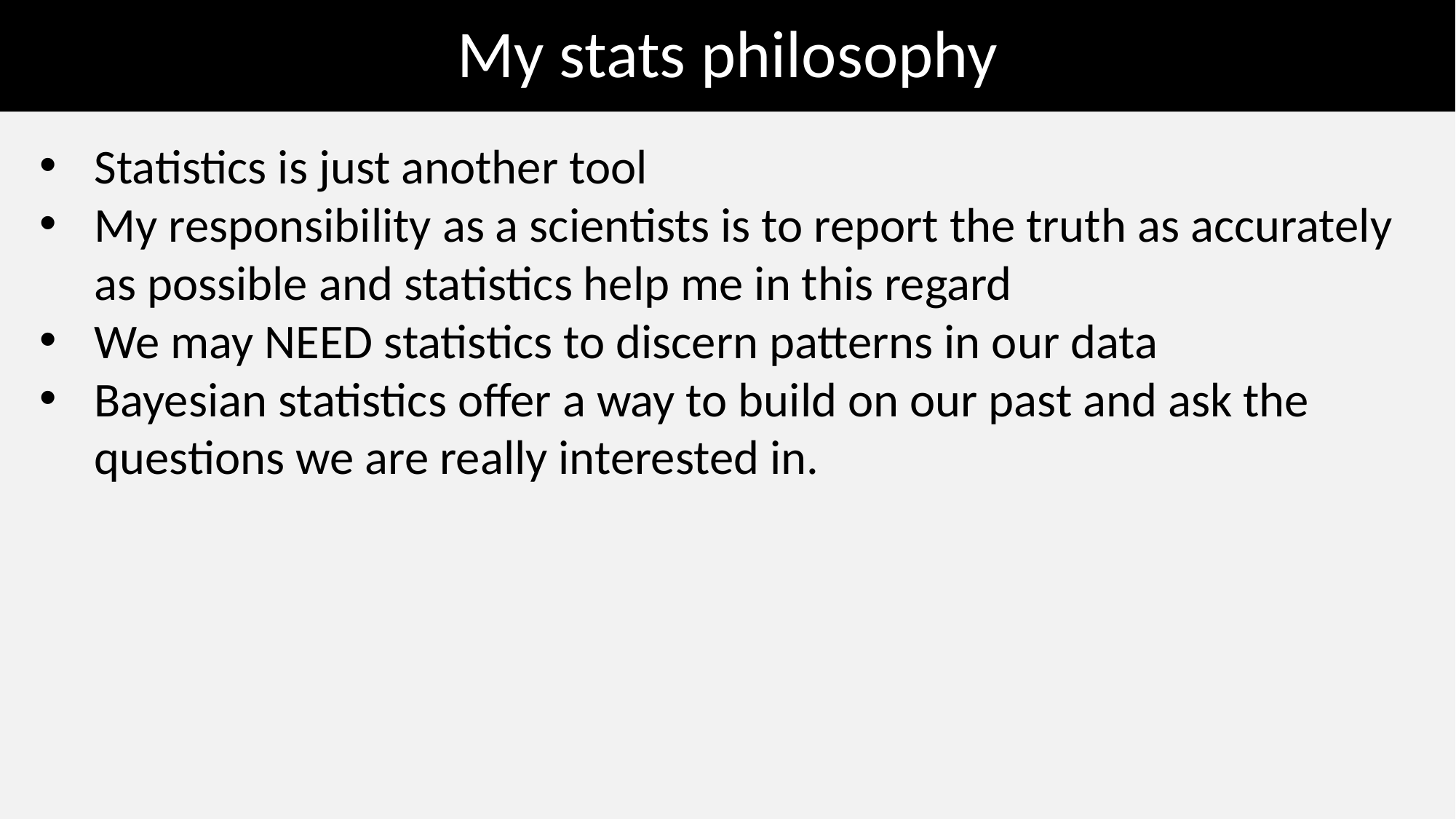

# My stats philosophy
Statistics is just another tool
My responsibility as a scientists is to report the truth as accurately as possible and statistics help me in this regard
We may NEED statistics to discern patterns in our data
Bayesian statistics offer a way to build on our past and ask the questions we are really interested in.